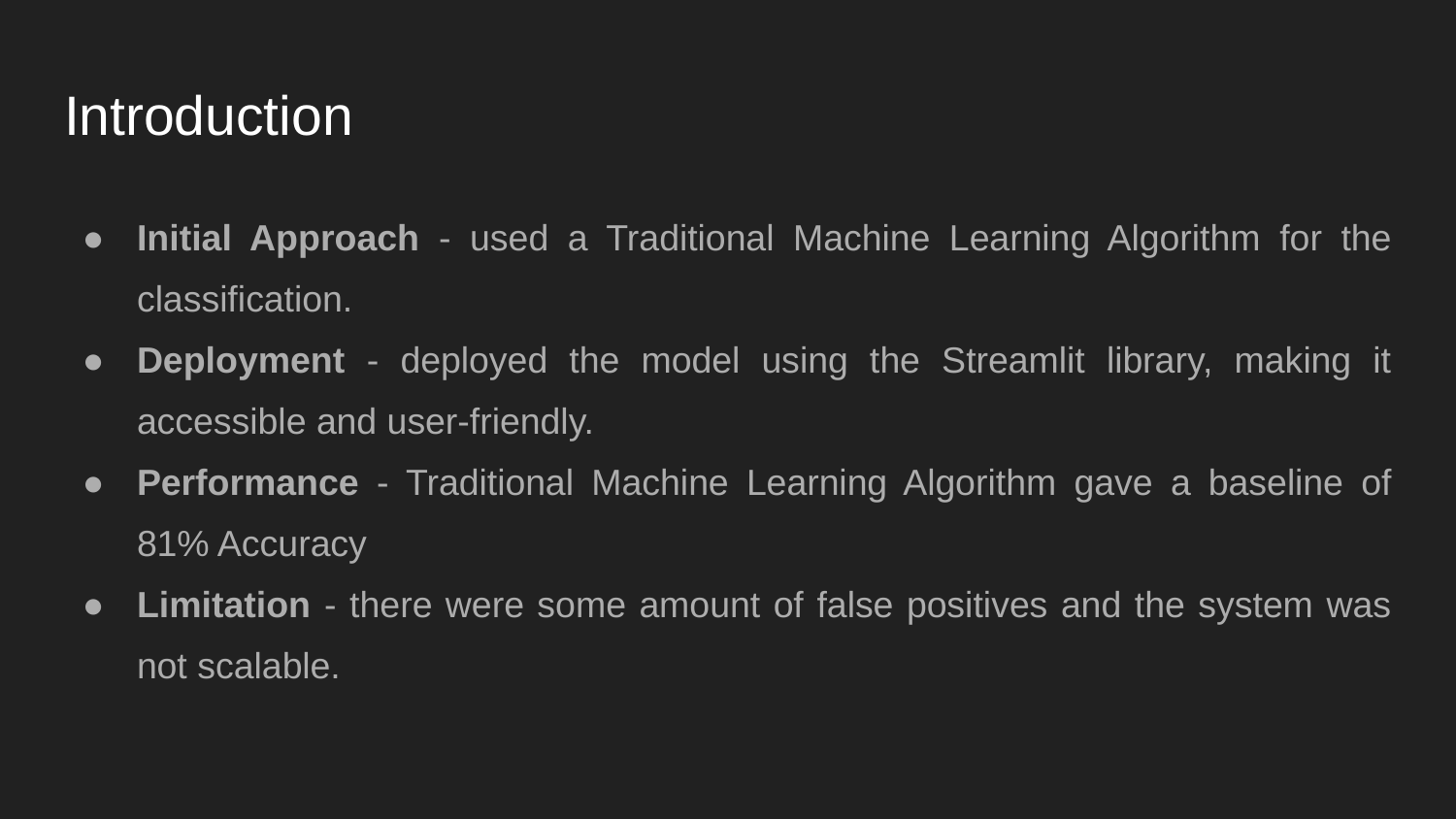

# Introduction
Initial Approach - used a Traditional Machine Learning Algorithm for the classification.
Deployment - deployed the model using the Streamlit library, making it accessible and user-friendly.
Performance - Traditional Machine Learning Algorithm gave a baseline of 81% Accuracy
Limitation - there were some amount of false positives and the system was not scalable.